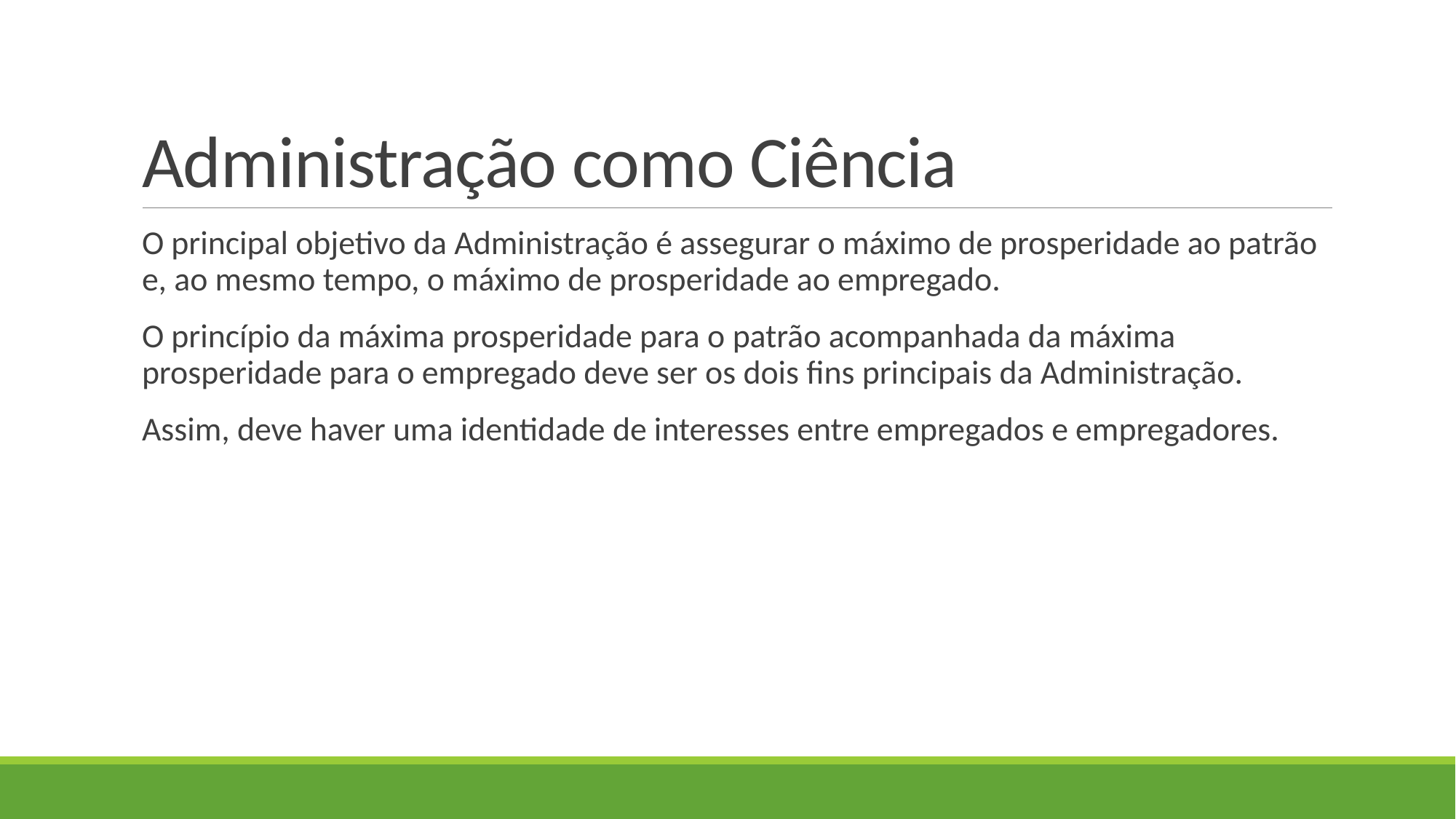

# Administração como Ciência
O principal objetivo da Administração é assegurar o máximo de prosperidade ao patrão e, ao mesmo tempo, o máximo de prosperidade ao empregado.
O princípio da máxima prosperidade para o patrão acompanhada da máxima prosperidade para o empregado deve ser os dois fins principais da Administração.
Assim, deve haver uma identidade de interesses entre empregados e empregadores.